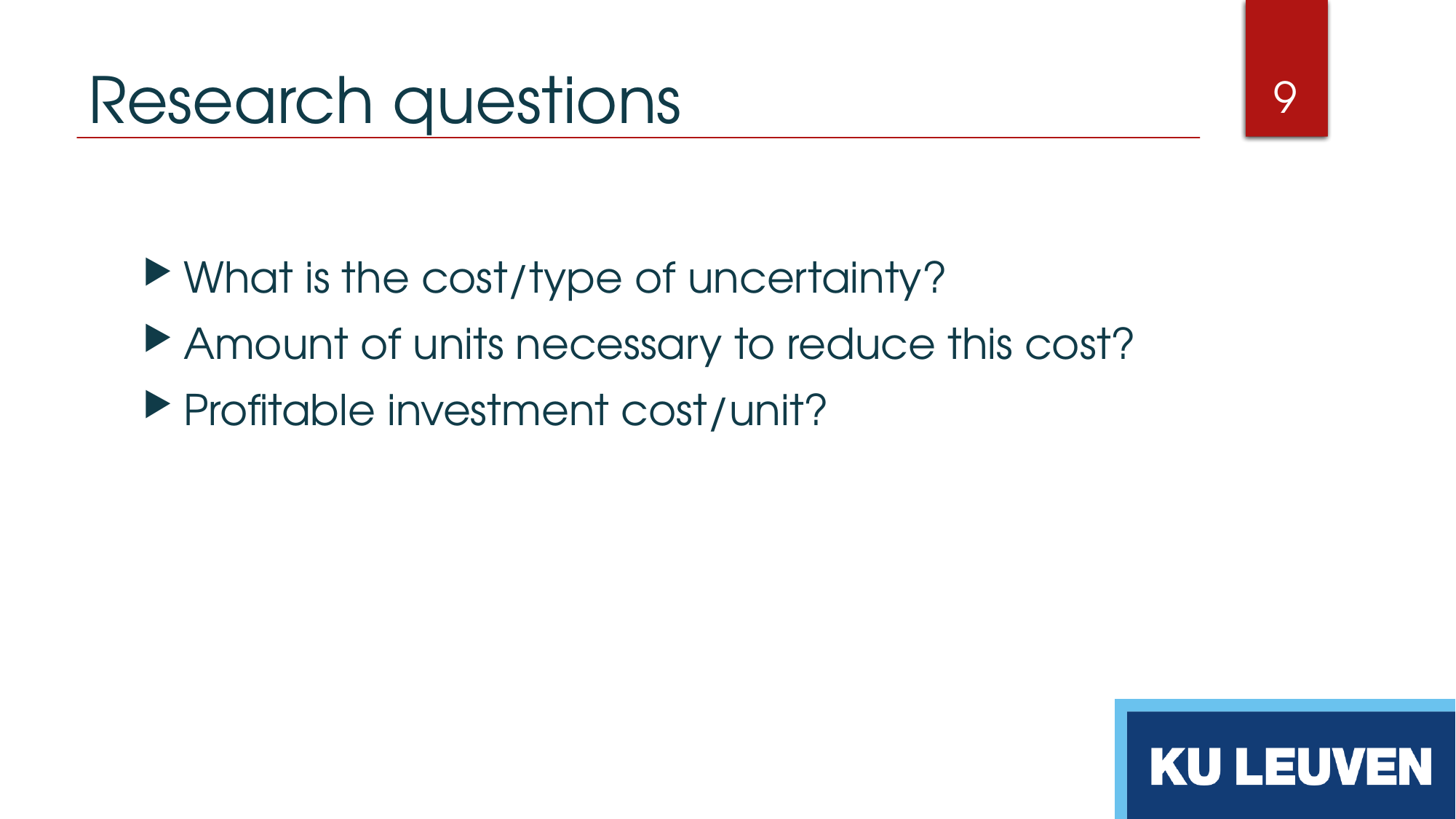

9
# Research questions
What is the cost/type of uncertainty?
Amount of units necessary to reduce this cost?
Profitable investment cost/unit?